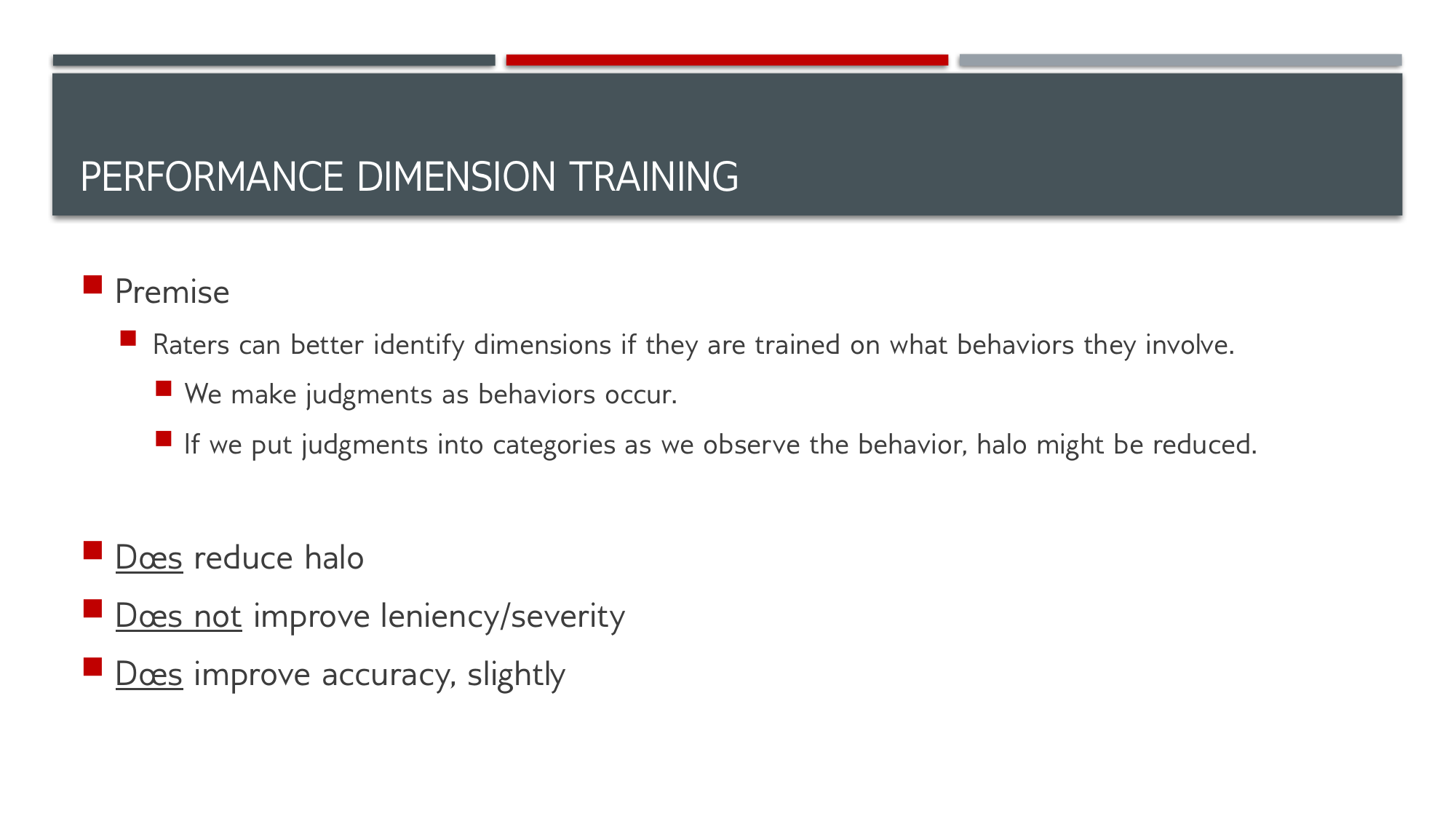

# Performance Dimension Training
Premise
Raters can better identify dimensions if they are trained on what behaviors they involve.
We make judgments as behaviors occur.
If we put judgments into categories as we observe the behavior, halo might be reduced.

Does reduce halo
Does not improve leniency/severity
Does improve accuracy, slightly